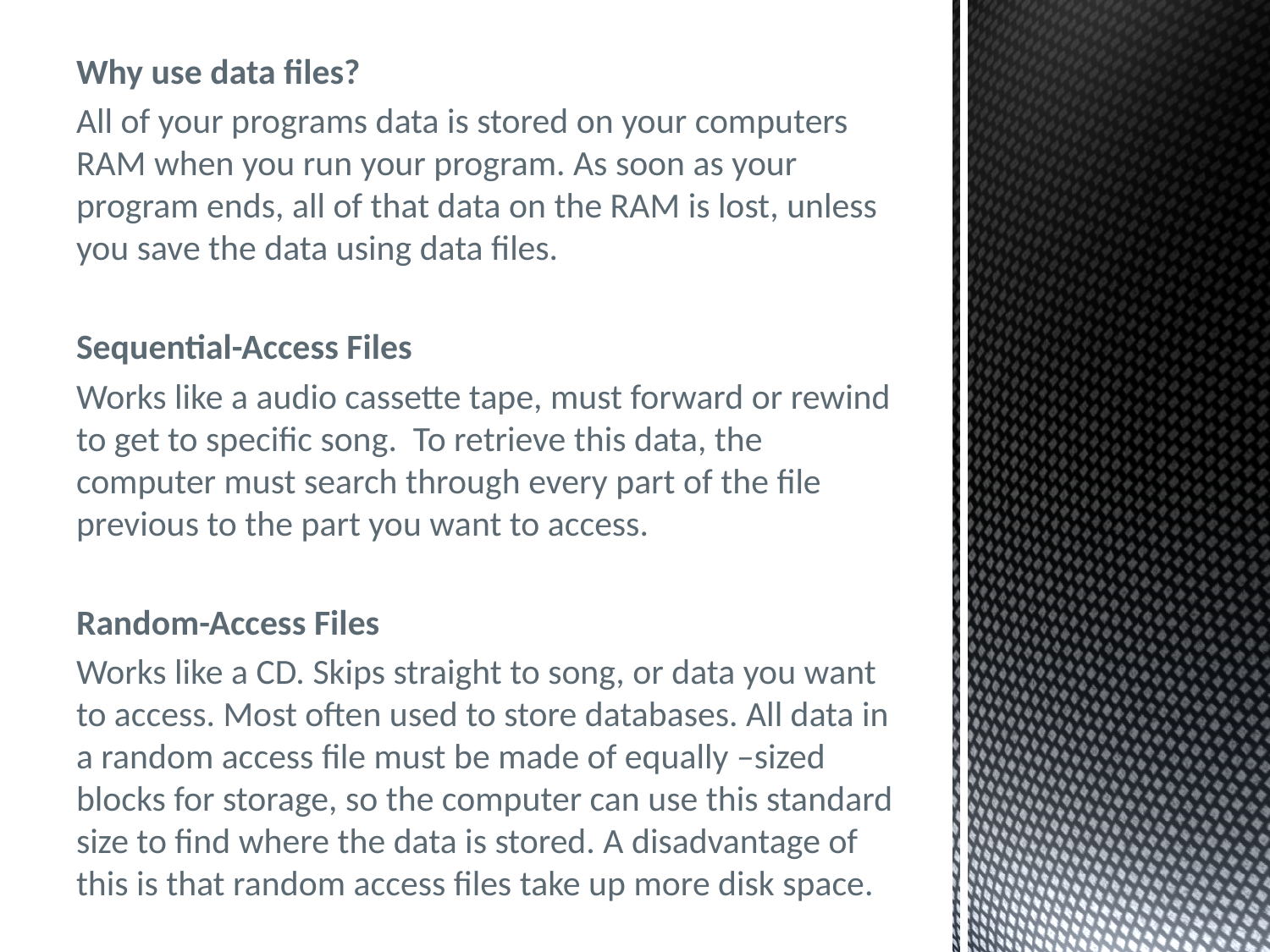

Why use data files?
All of your programs data is stored on your computers RAM when you run your program. As soon as your program ends, all of that data on the RAM is lost, unless you save the data using data files.

Sequential-Access Files
Works like a audio cassette tape, must forward or rewind to get to specific song.  To retrieve this data, the computer must search through every part of the file previous to the part you want to access.

Random-Access Files
Works like a CD. Skips straight to song, or data you want to access. Most often used to store databases. All data in a random access file must be made of equally –sized blocks for storage, so the computer can use this standard size to find where the data is stored. A disadvantage of this is that random access files take up more disk space.